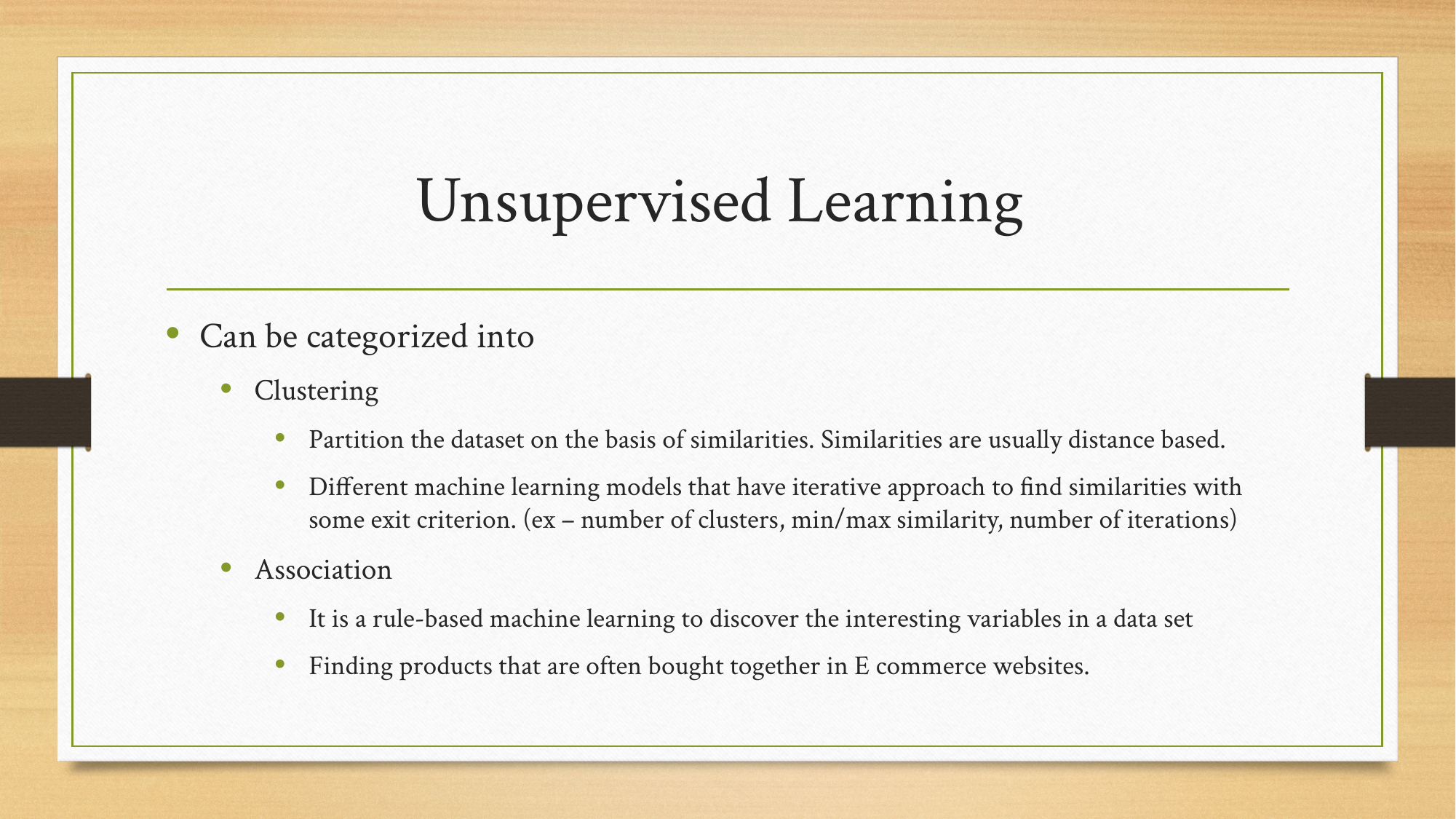

# Unsupervised Learning
Can be categorized into
Clustering
Partition the dataset on the basis of similarities. Similarities are usually distance based.
Different machine learning models that have iterative approach to find similarities with some exit criterion. (ex – number of clusters, min/max similarity, number of iterations)
Association
It is a rule-based machine learning to discover the interesting variables in a data set
Finding products that are often bought together in E commerce websites.